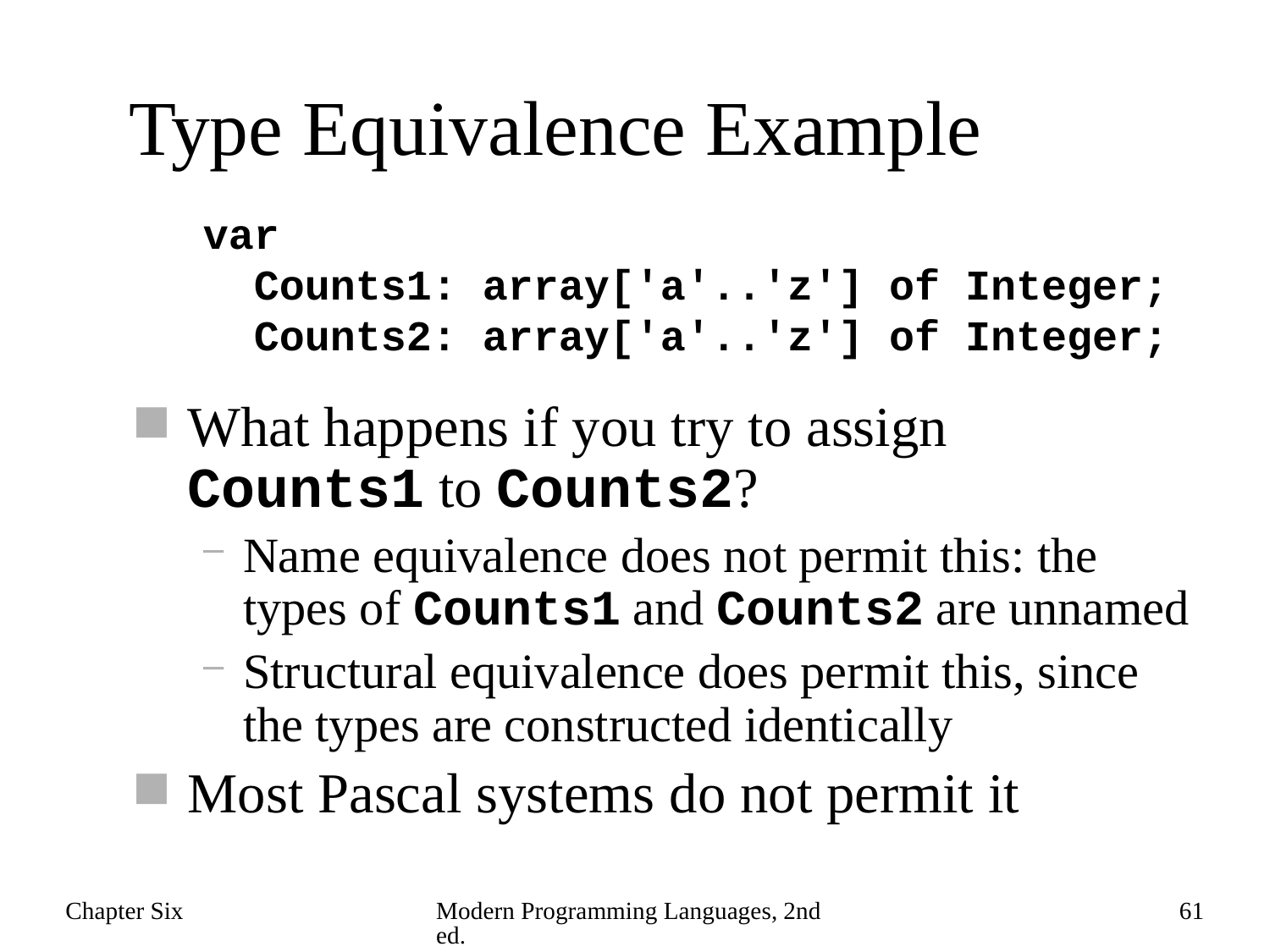

# Type Equivalence Example
var
  Counts1: array['a'..'z'] of Integer;
  Counts2: array['a'..'z'] of Integer;
What happens if you try to assign Counts1 to Counts2?
Name equivalence does not permit this: the types of Counts1 and Counts2 are unnamed
Structural equivalence does permit this, since the types are constructed identically
Most Pascal systems do not permit it
Chapter Six
Modern Programming Languages, 2nd ed.
61